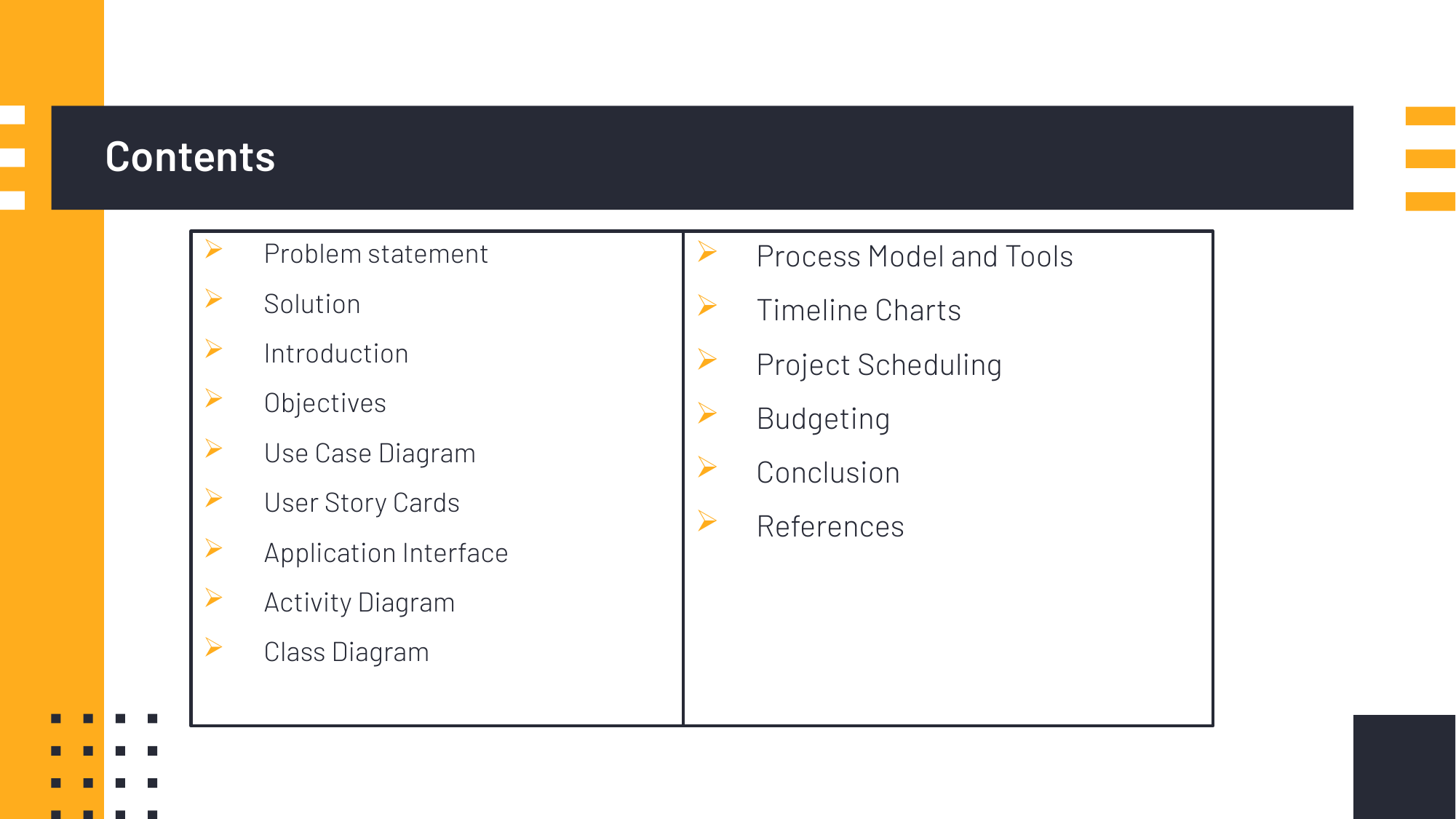

# Contents
Problem statement
Solution
Introduction
Objectives
Use Case Diagram
User Story Cards
Application Interface
Activity Diagram
Class Diagram
Process Model and Tools
Timeline Charts
Project Scheduling
Budgeting
Conclusion
References